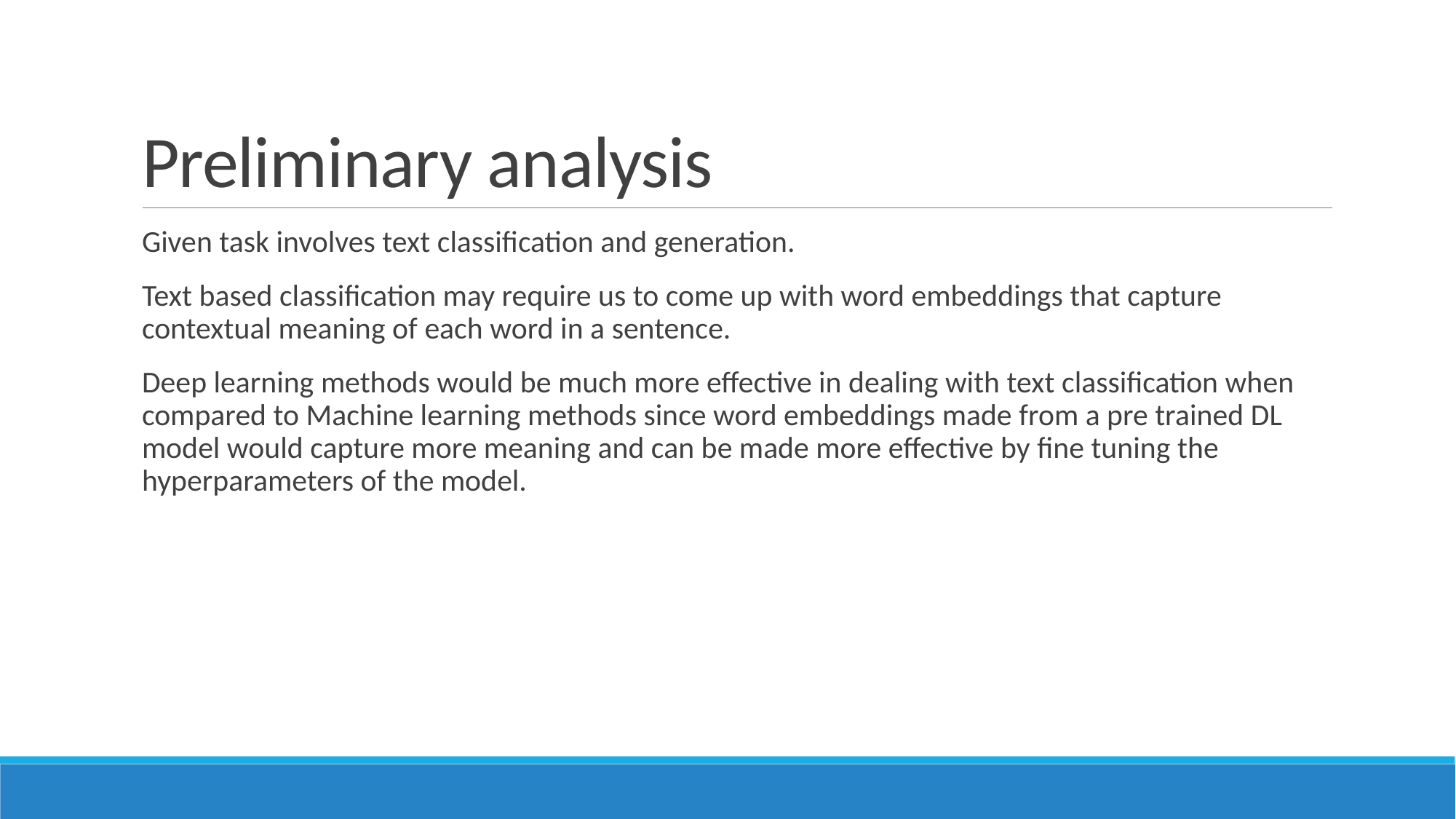

# Preliminary analysis
Given task involves text classification and generation.
Text based classification may require us to come up with word embeddings that capture contextual meaning of each word in a sentence.
Deep learning methods would be much more effective in dealing with text classification when compared to Machine learning methods since word embeddings made from a pre trained DL model would capture more meaning and can be made more effective by fine tuning the hyperparameters of the model.